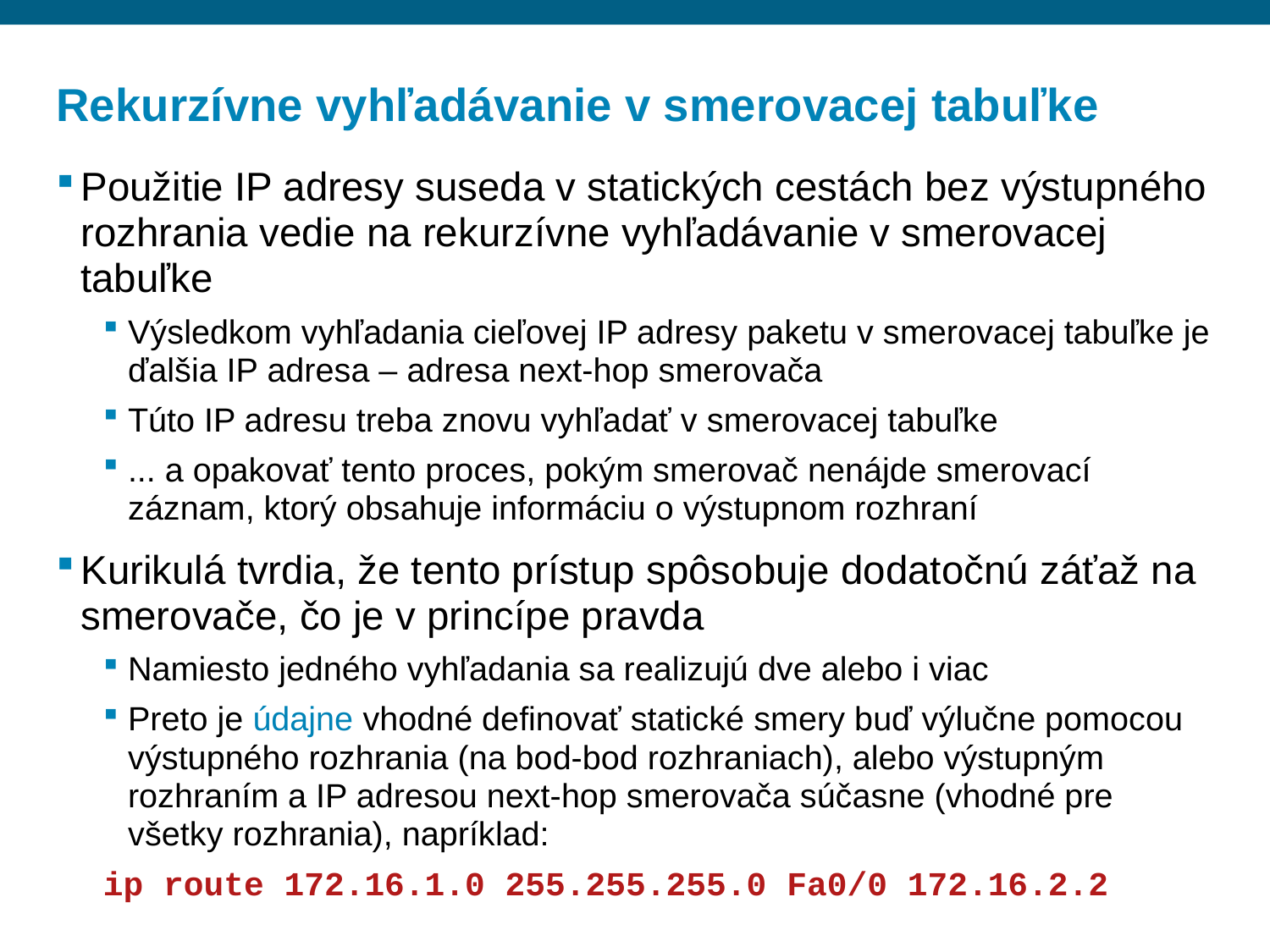

# Rekurzívne vyhľadávanie v smerovacej tabuľke
Použitie IP adresy suseda v statických cestách bez výstupného rozhrania vedie na rekurzívne vyhľadávanie v smerovacej tabuľke
Výsledkom vyhľadania cieľovej IP adresy paketu v smerovacej tabuľke je ďalšia IP adresa – adresa next-hop smerovača
Túto IP adresu treba znovu vyhľadať v smerovacej tabuľke
... a opakovať tento proces, pokým smerovač nenájde smerovací záznam, ktorý obsahuje informáciu o výstupnom rozhraní
Kurikulá tvrdia, že tento prístup spôsobuje dodatočnú záťaž na smerovače, čo je v princípe pravda
Namiesto jedného vyhľadania sa realizujú dve alebo i viac
Preto je údajne vhodné definovať statické smery buď výlučne pomocou výstupného rozhrania (na bod-bod rozhraniach), alebo výstupným rozhraním a IP adresou next-hop smerovača súčasne (vhodné pre všetky rozhrania), napríklad:
ip route 172.16.1.0 255.255.255.0 Fa0/0 172.16.2.2